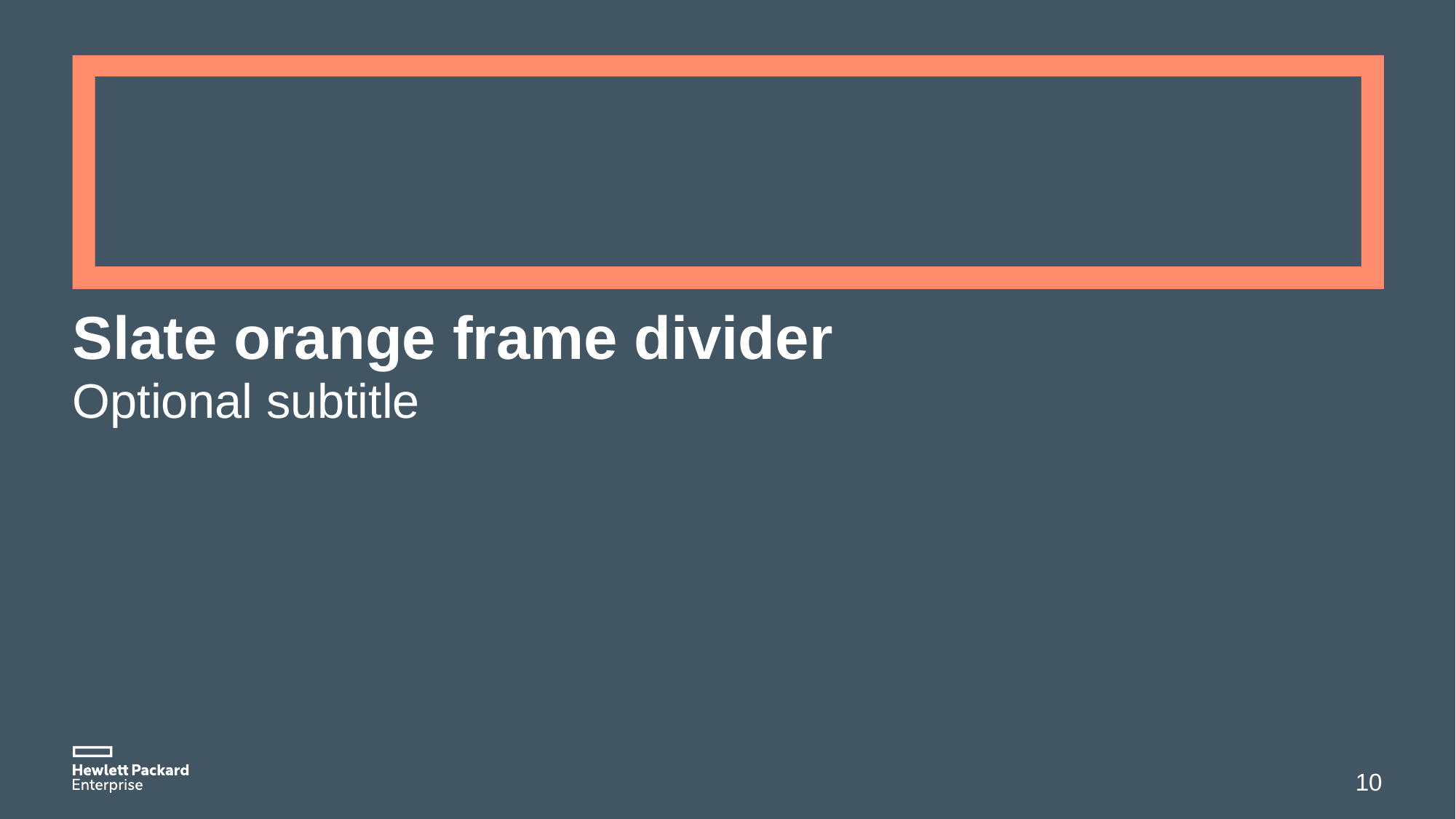

# Slate orange frame divider
Optional subtitle
10